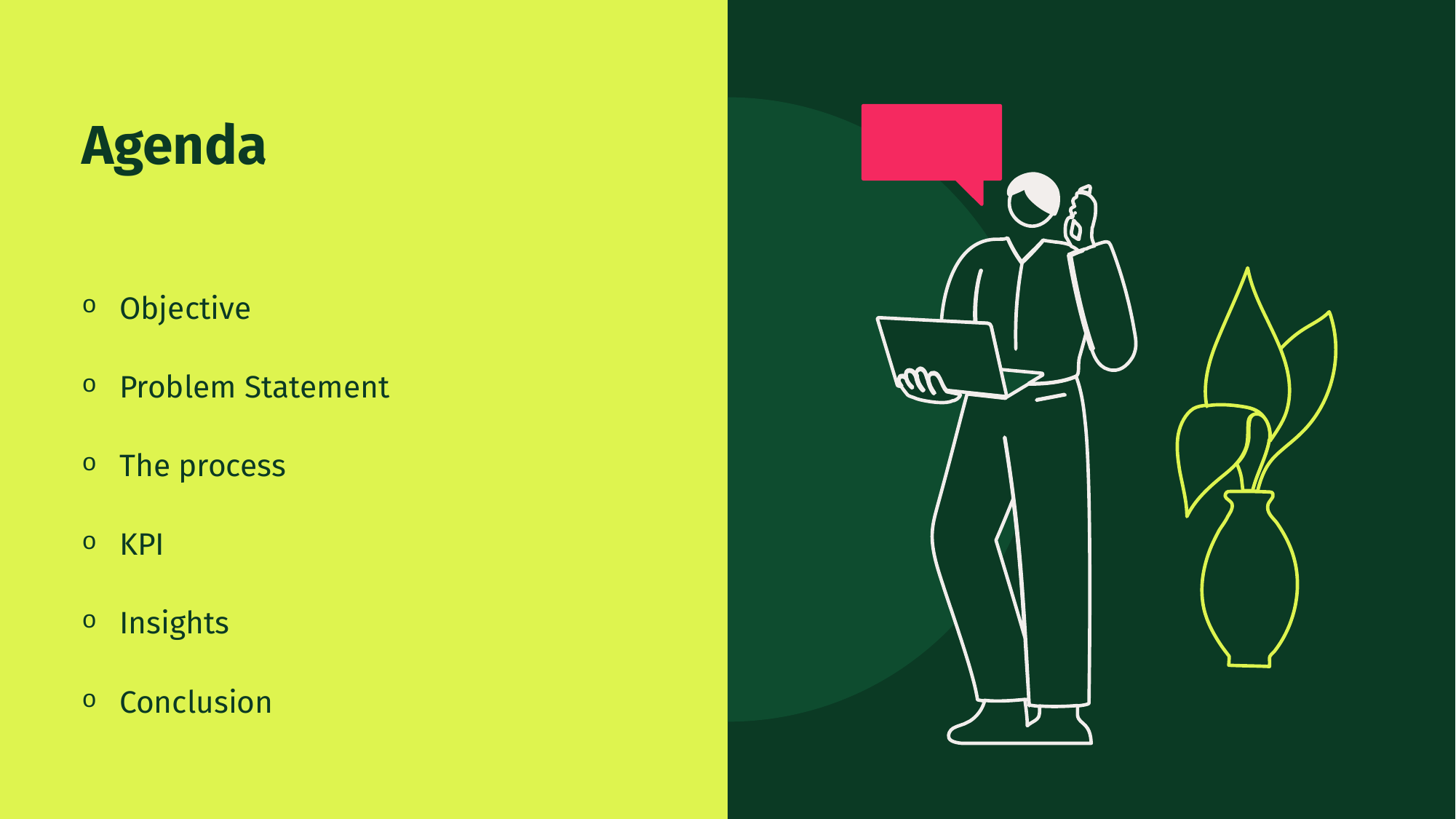

# Agenda
Objective
Problem Statement
The process
KPI
Insights
Conclusion